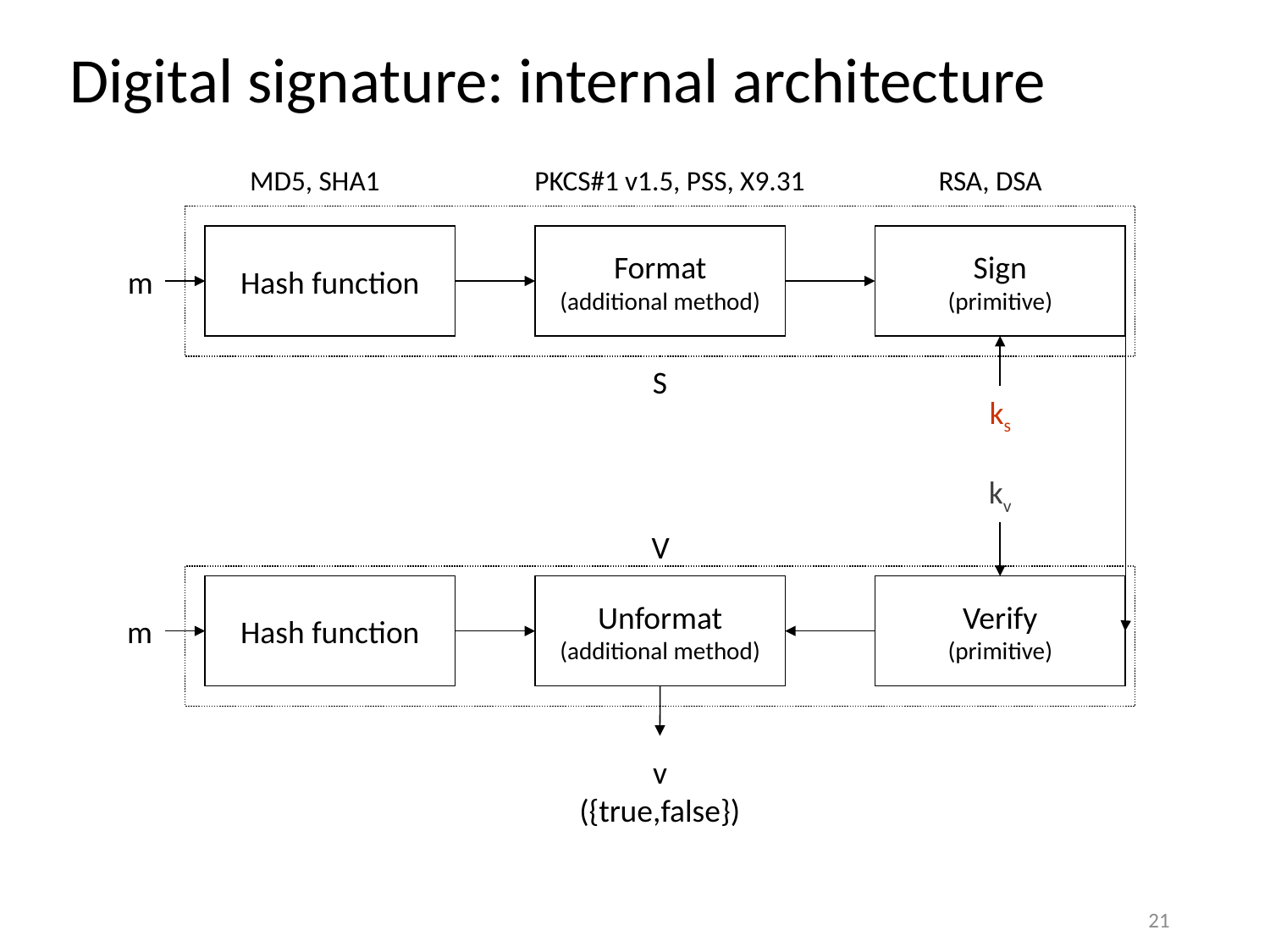

# Digital signature: internal architecture
MD5, SHA1
PKCS#1 v1.5, PSS, X9.31
RSA, DSA

m
Hash function
Format
(additional method)
Sign
(primitive)
S
ks
kv
V

m
Hash function
Unformat
(additional method)
Verify
(primitive)
v
({true,false})
21